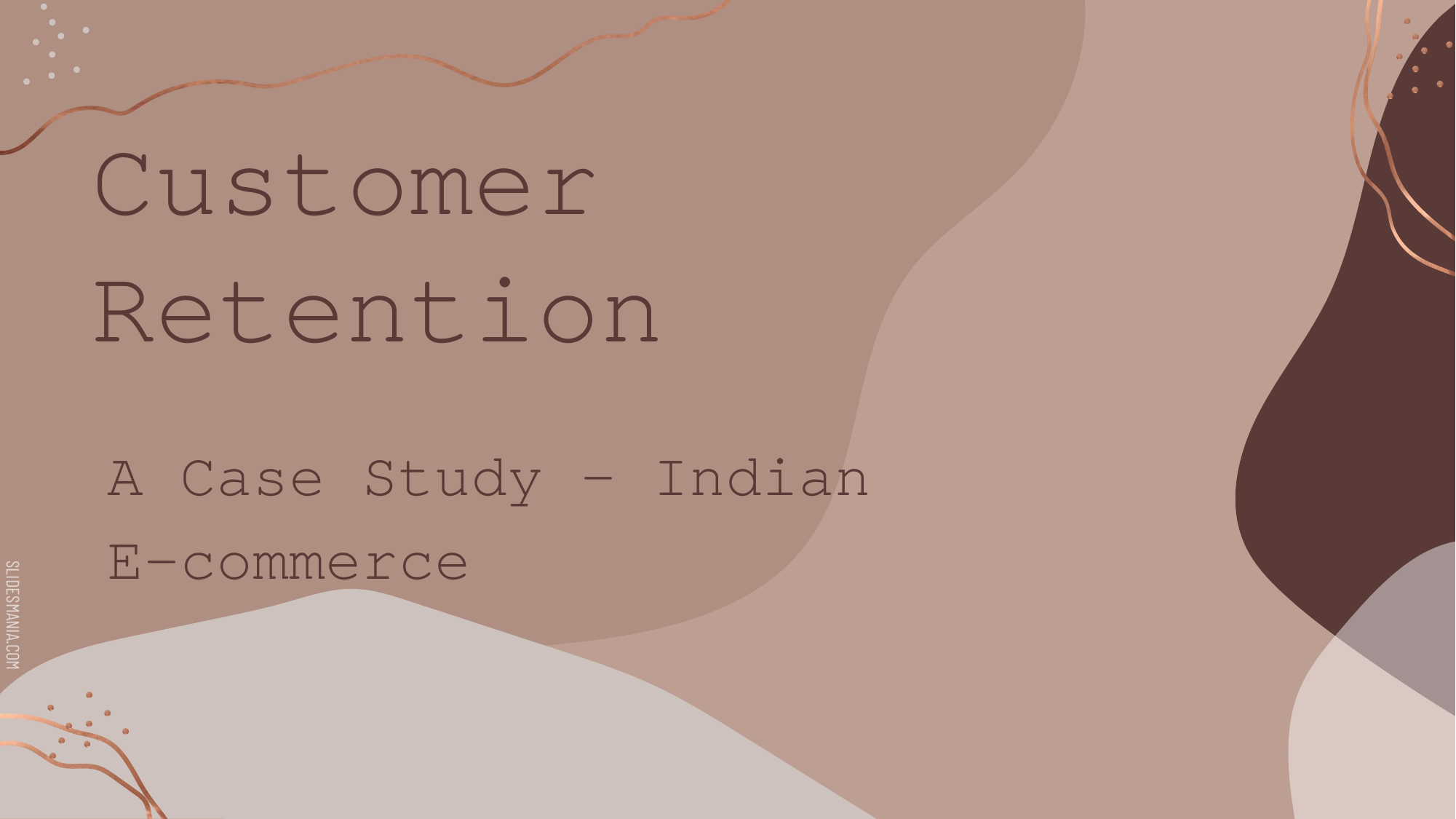

# Customer Retention
A Case Study – Indian     E-commerce